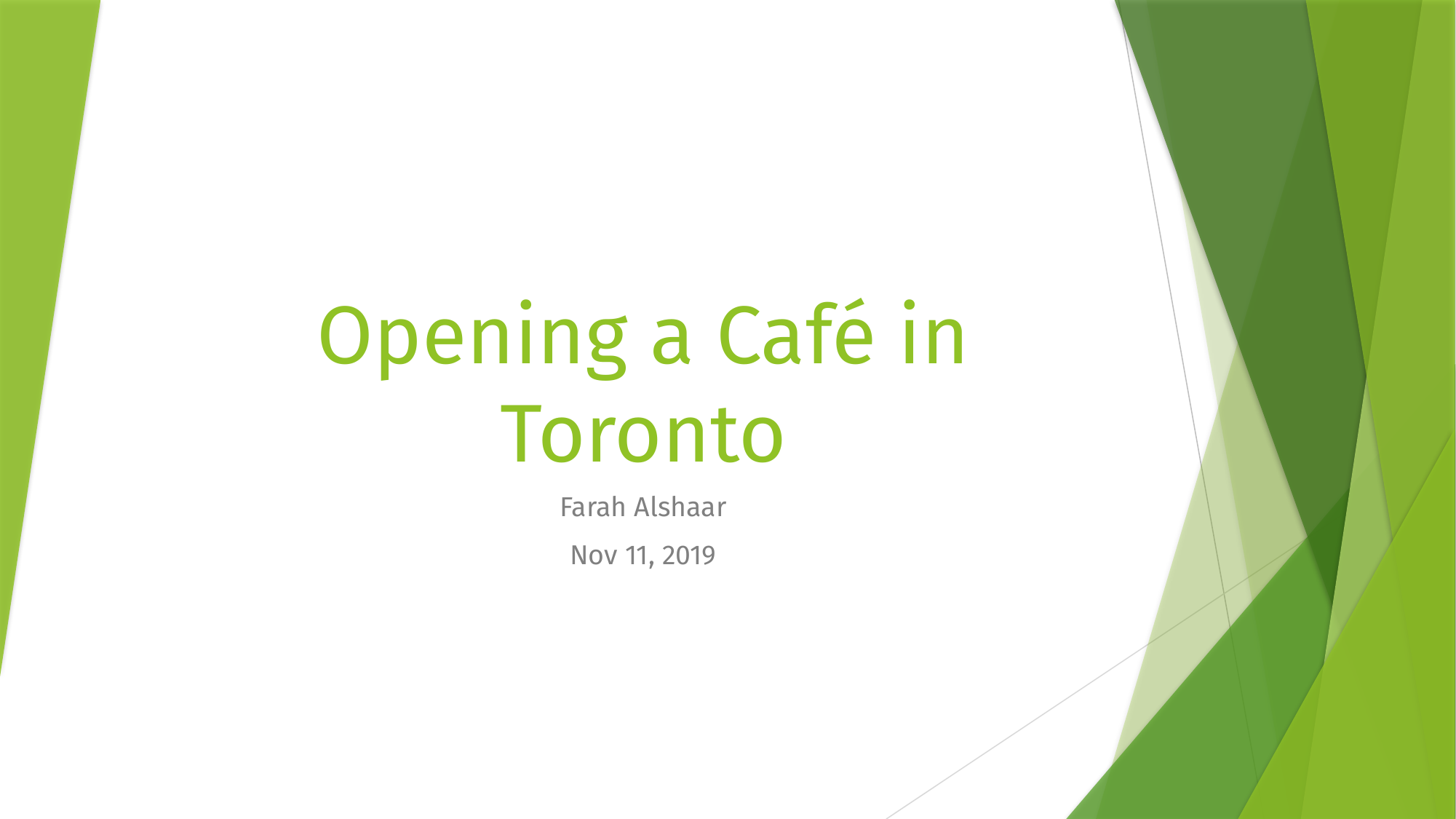

# Opening a Café in Toronto
Farah Alshaar
Nov 11, 2019